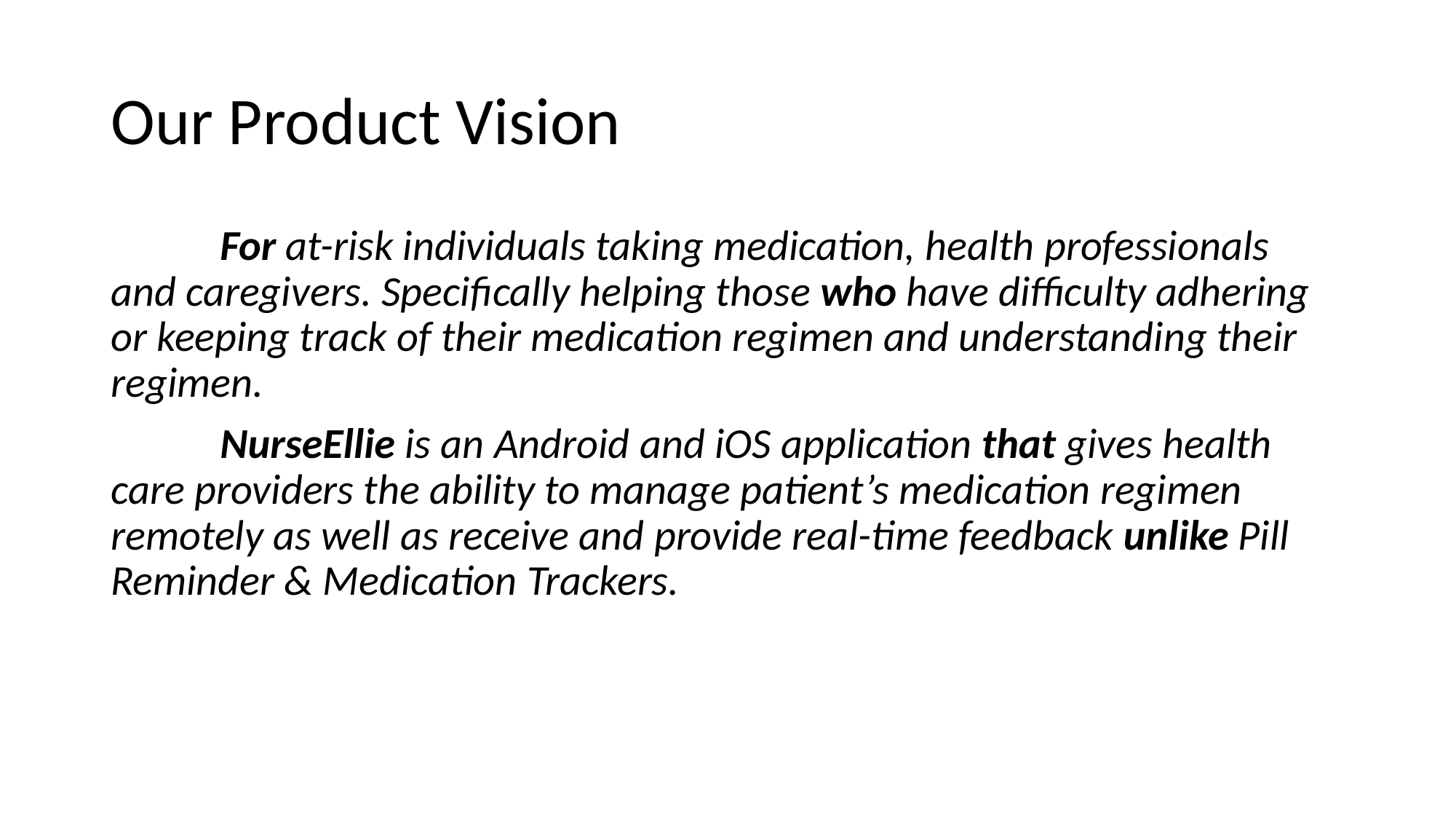

# Our Product Vision
	For at-risk individuals taking medication, health professionals and caregivers. Specifically helping those who have difficulty adhering or keeping track of their medication regimen and understanding their regimen.
	NurseEllie is an Android and iOS application that gives health care providers the ability to manage patient’s medication regimen remotely as well as receive and provide real-time feedback unlike Pill Reminder & Medication Trackers.